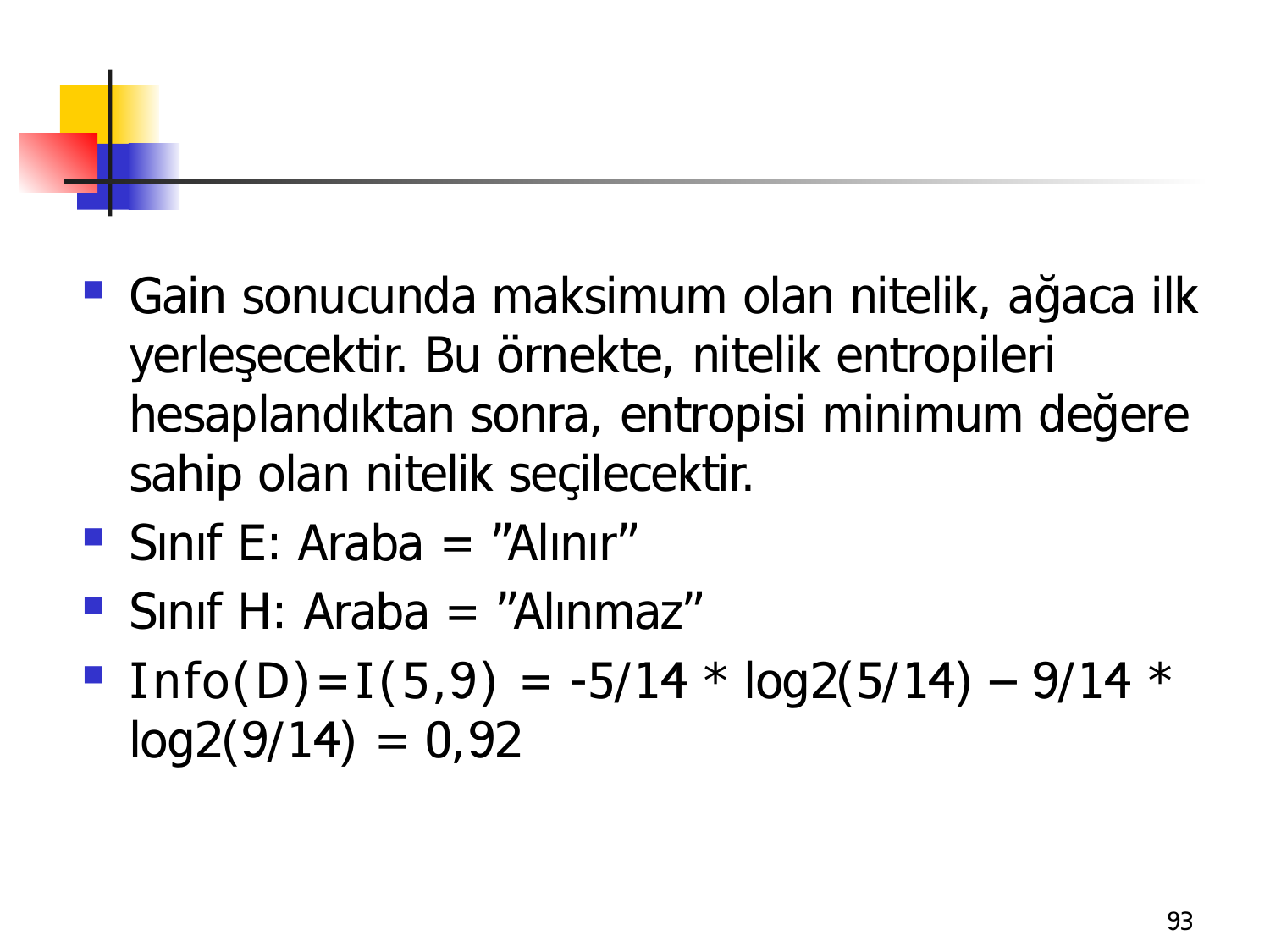

#
Gain sonucunda maksimum olan nitelik, ağaca ilk yerleşecektir. Bu örnekte, nitelik entropileri hesaplandıktan sonra, entropisi minimum değere sahip olan nitelik seçilecektir.
Sınıf E: Araba = ”Alınır”
Sınıf H: Araba = ”Alınmaz”
Info(D)=I(5,9) = -5/14 * log2(5/14) – 9/14 * log2(9/14) = 0,92

93